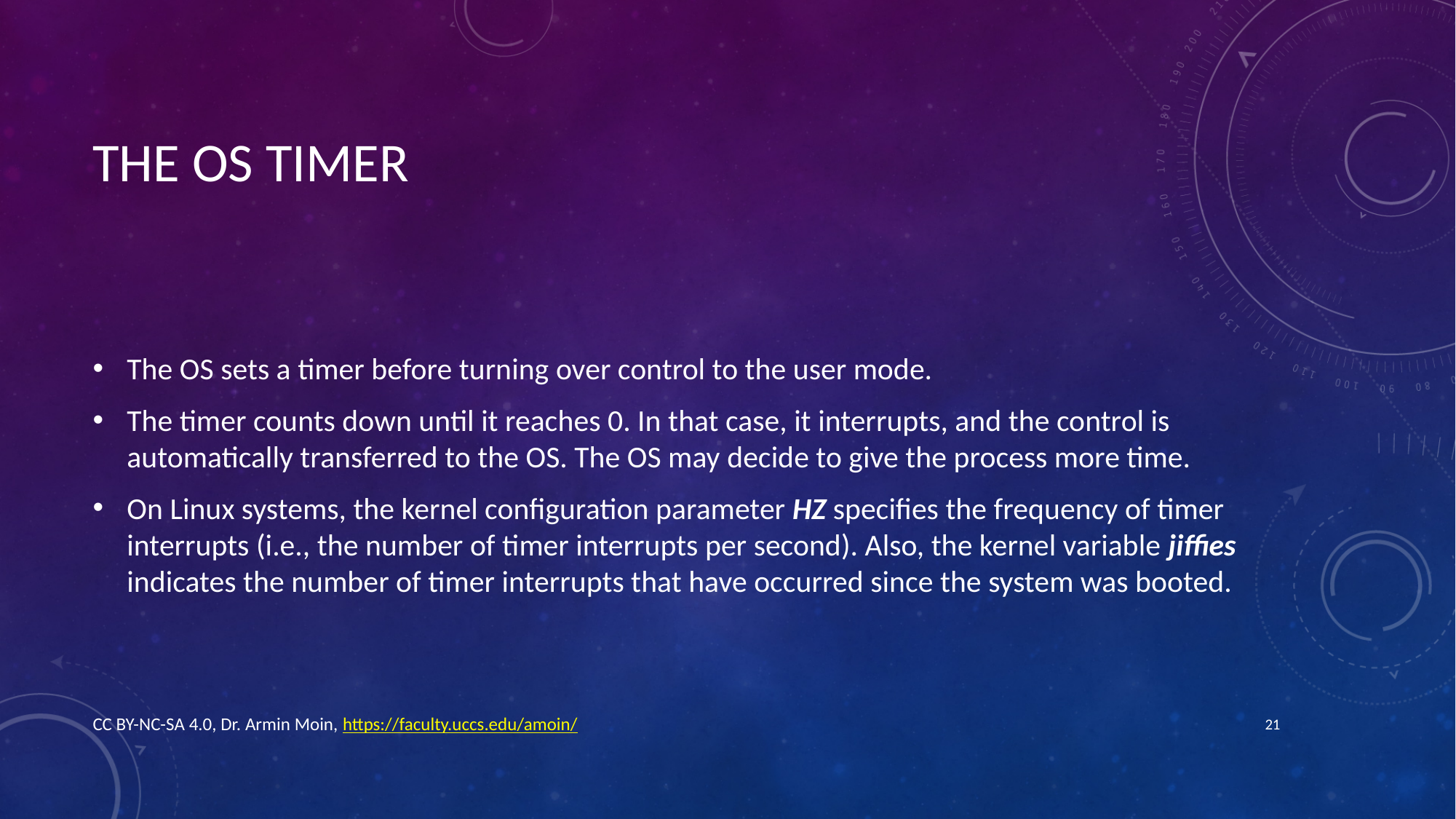

# The OS timer
The OS sets a timer before turning over control to the user mode.
The timer counts down until it reaches 0. In that case, it interrupts, and the control is automatically transferred to the OS. The OS may decide to give the process more time.
On Linux systems, the kernel configuration parameter HZ specifies the frequency of timer interrupts (i.e., the number of timer interrupts per second). Also, the kernel variable jiffies indicates the number of timer interrupts that have occurred since the system was booted.
CC BY-NC-SA 4.0, Dr. Armin Moin, https://faculty.uccs.edu/amoin/
21